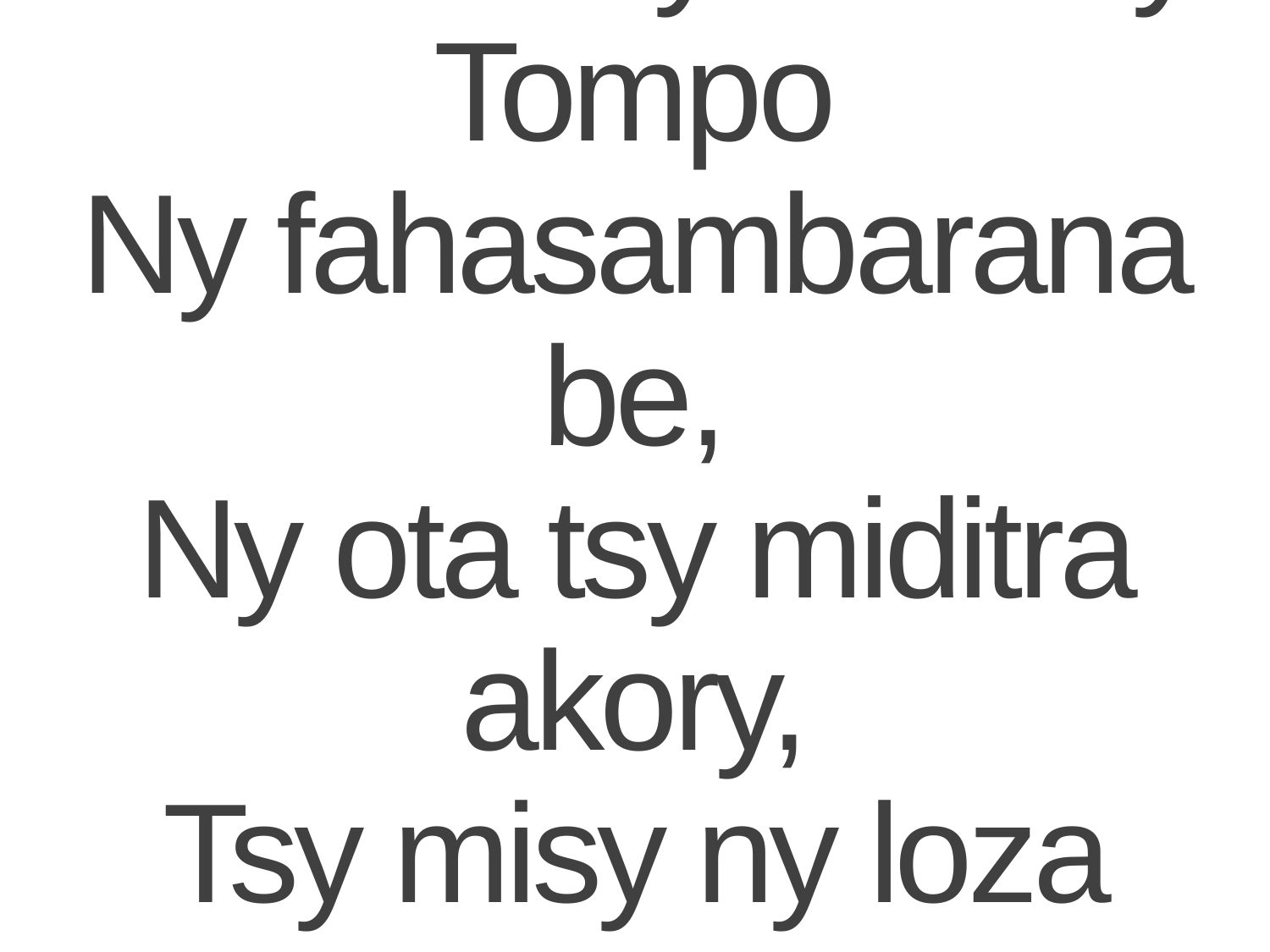

Ao amin’ny tanin’ny Tompo
Ny fahasambarana be,
Ny ota tsy miditra akory,
Tsy misy ny loza manjo,